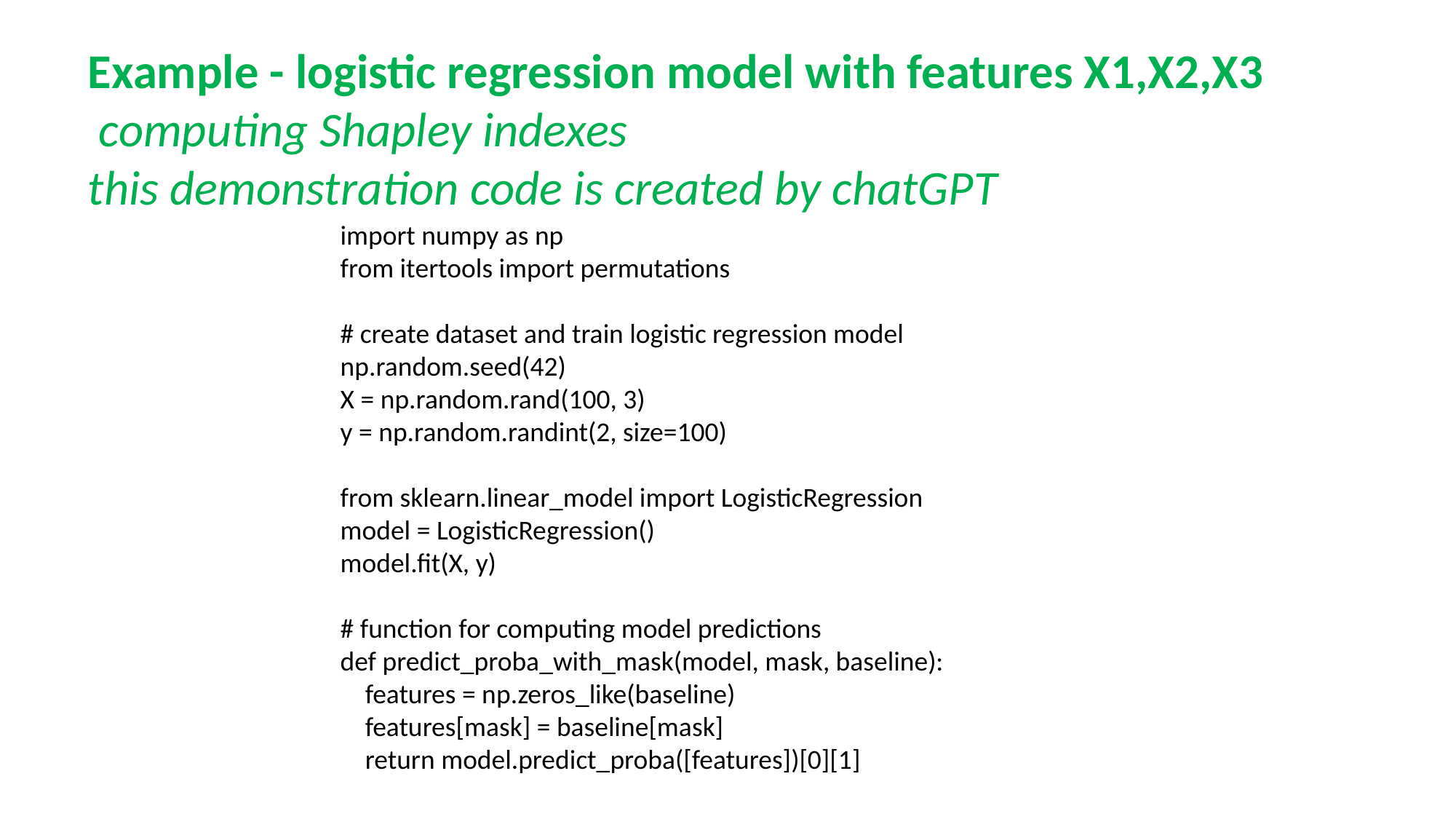

Example - logistic regression model with features X1,X2,X3
 computing Shapley indexes
this demonstration code is created by chatGPT

import numpy as np
from itertools import permutations

# create dataset and train logistic regression model
np.random.seed(42)
X = np.random.rand(100, 3)
y = np.random.randint(2, size=100)

from sklearn.linear_model import LogisticRegression
model = LogisticRegression()
model.fit(X, y)

# function for computing model predictions
def predict_proba_with_mask(model, mask, baseline):
    features = np.zeros_like(baseline)
    features[mask] = baseline[mask]
    return model.predict_proba([features])[0][1]